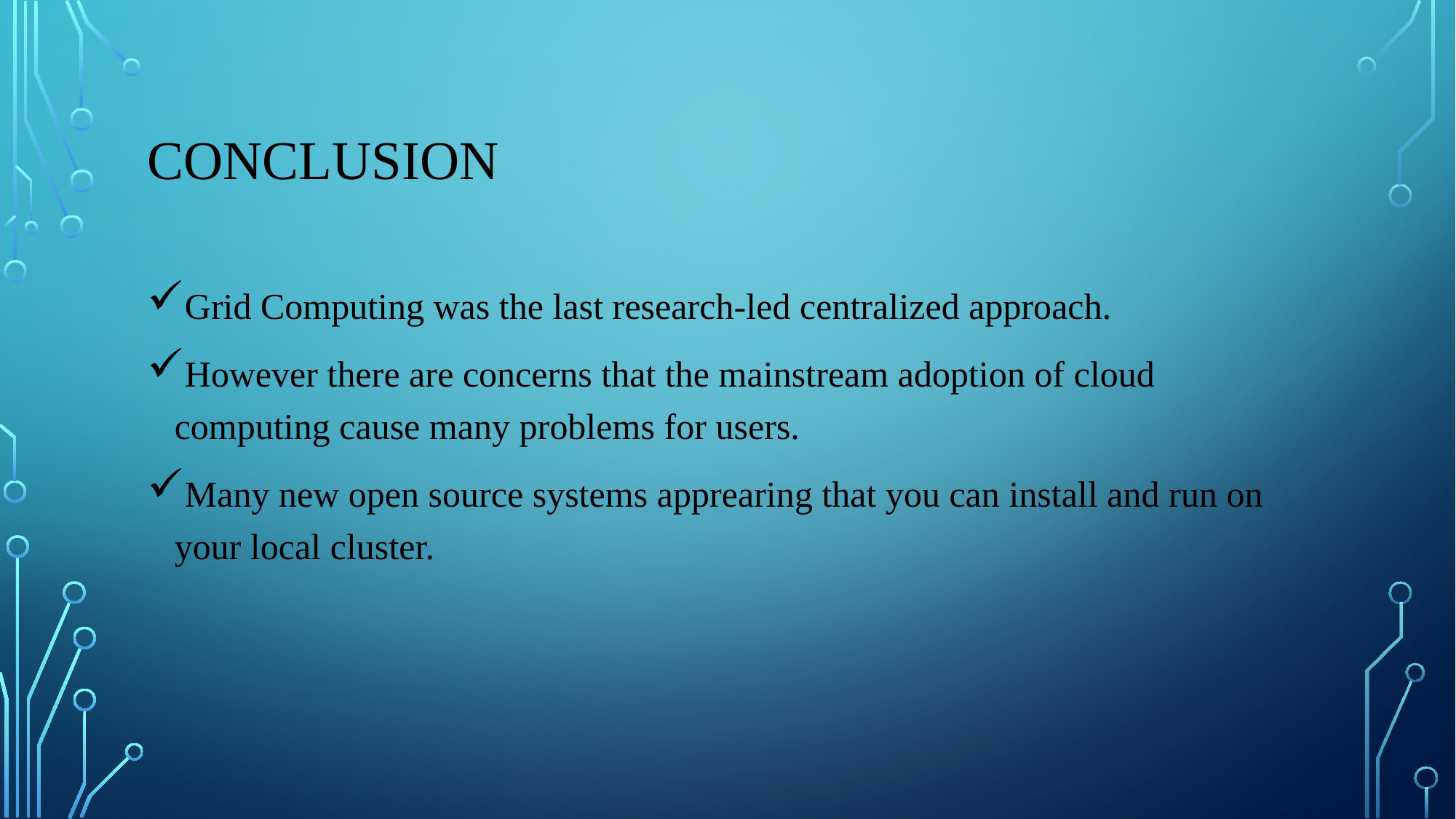

# conclusion
Grid Computing was the last research-led centralized approach.
However there are concerns that the mainstream adoption of cloud computing cause many problems for users.
Many new open source systems apprearing that you can install and run on your local cluster.